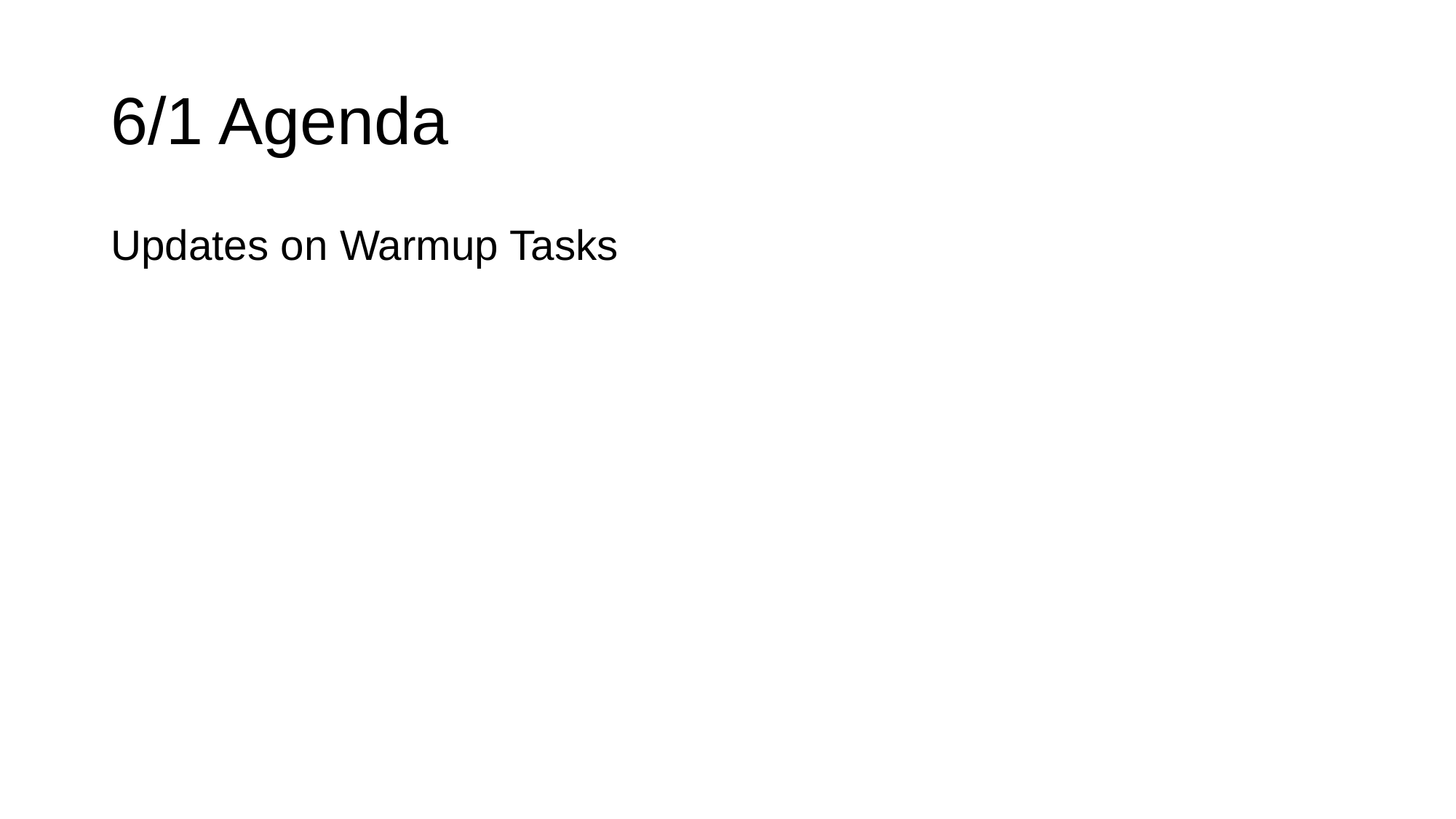

# 6/1 Agenda
Updates on Warmup Tasks